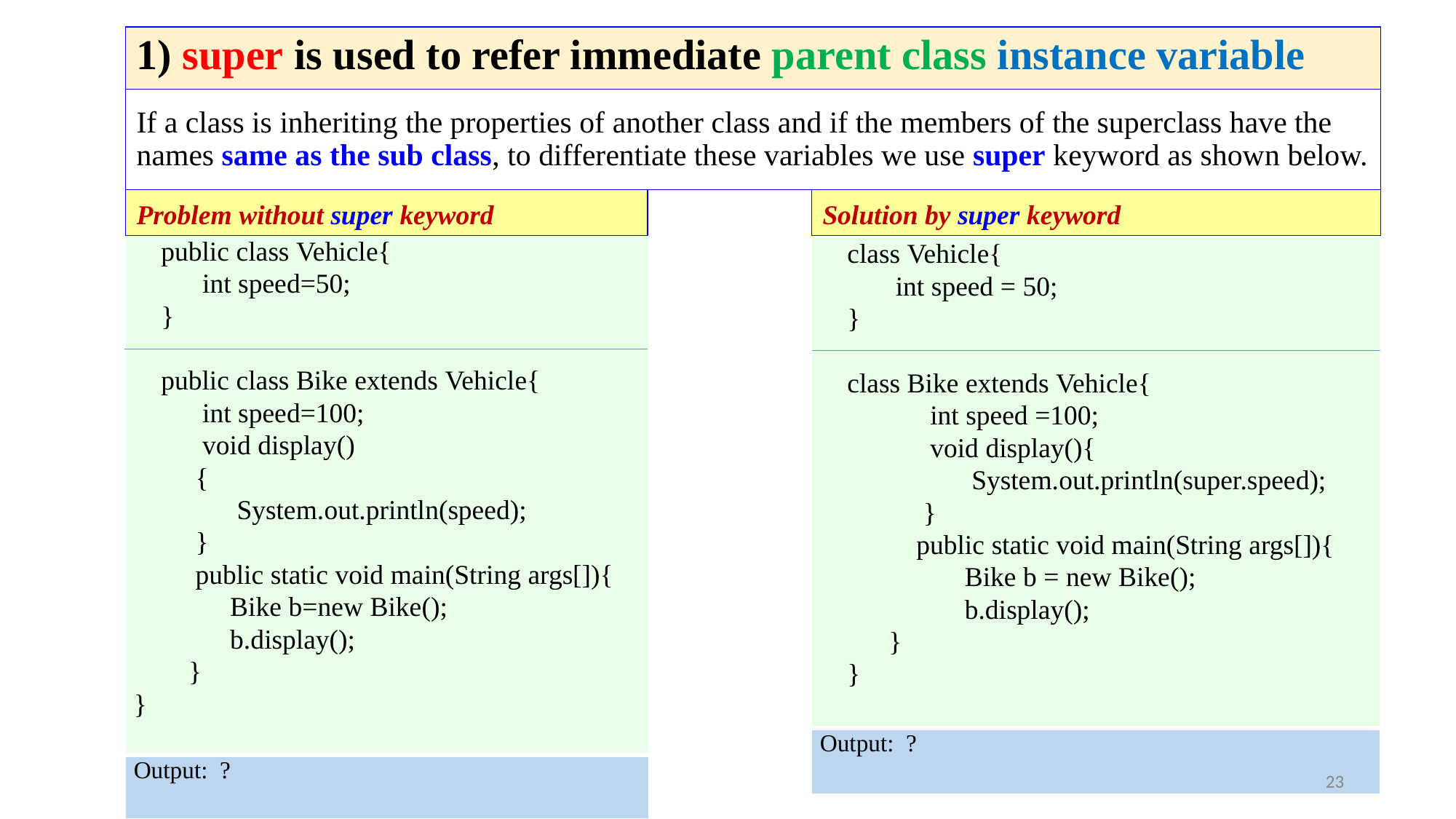

1) super is used to refer immediate parent class instance variable

# If a class is inheriting the properties of another class and if the members of the superclass have the names same as the sub class, to differentiate these variables we use super keyword as shown below.
Problem without super keyword
Solution by super keyword
| public class Vehicle{      int speed=50;   }     public class Bike extends Vehicle{      int speed=100;      void display() {       System.out.println(speed);    }      public static void main(String args[]){       Bike b=new Bike();       b.display();   }   } |
| --- |
| Output: ? |
| class Vehicle{      int speed = 50;   }       class Bike extends Vehicle{      int speed =100;           void display(){       System.out.println(super.speed);   }      public static void main(String args[]){        Bike b = new Bike();       b.display();         }   } |
| --- |
| Output: ? |
23